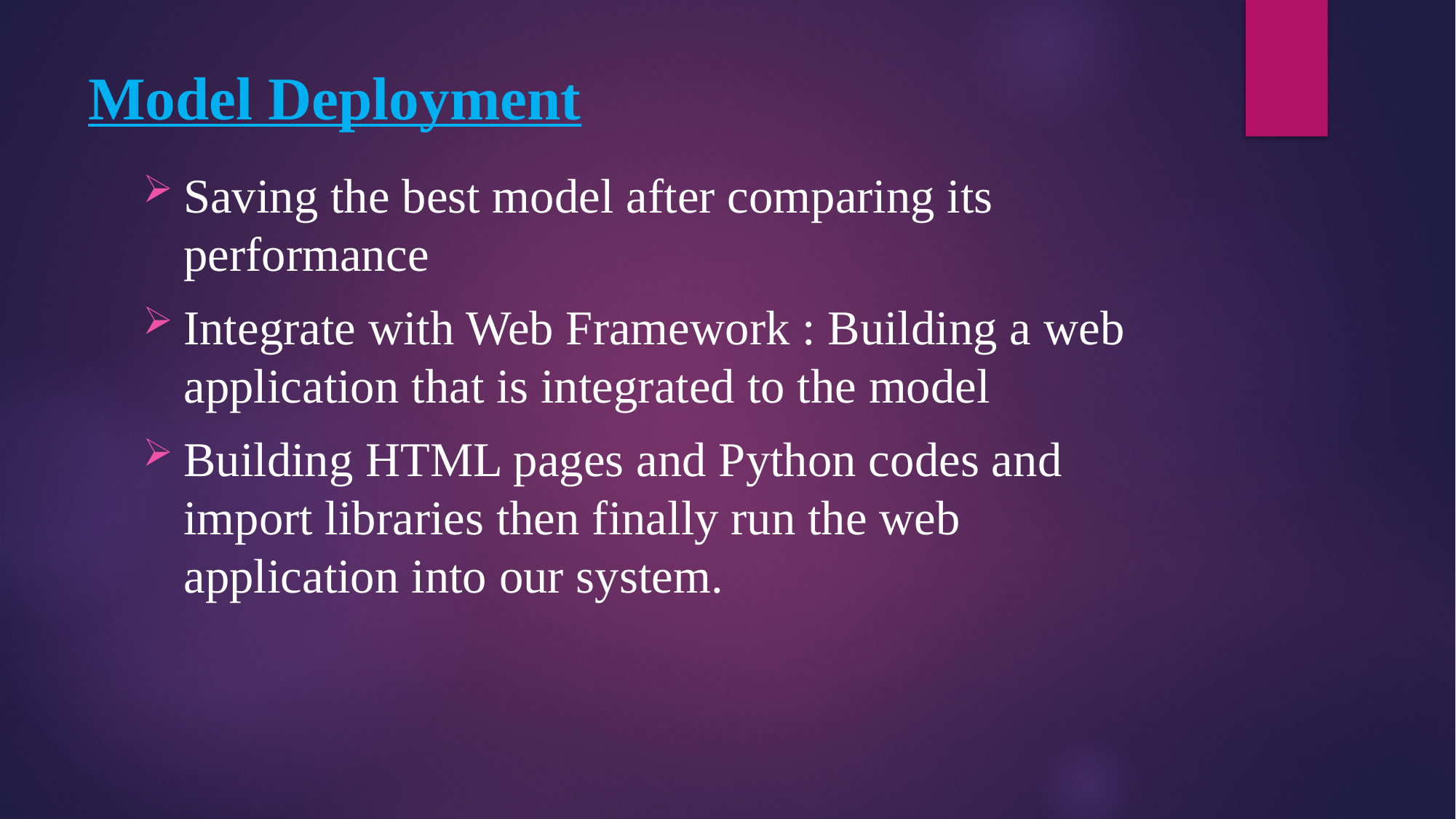

# Model Deployment
Saving the best model after comparing its performance
Integrate with Web Framework : Building a web application that is integrated to the model
Building HTML pages and Python codes and import libraries then finally run the web application into our system.